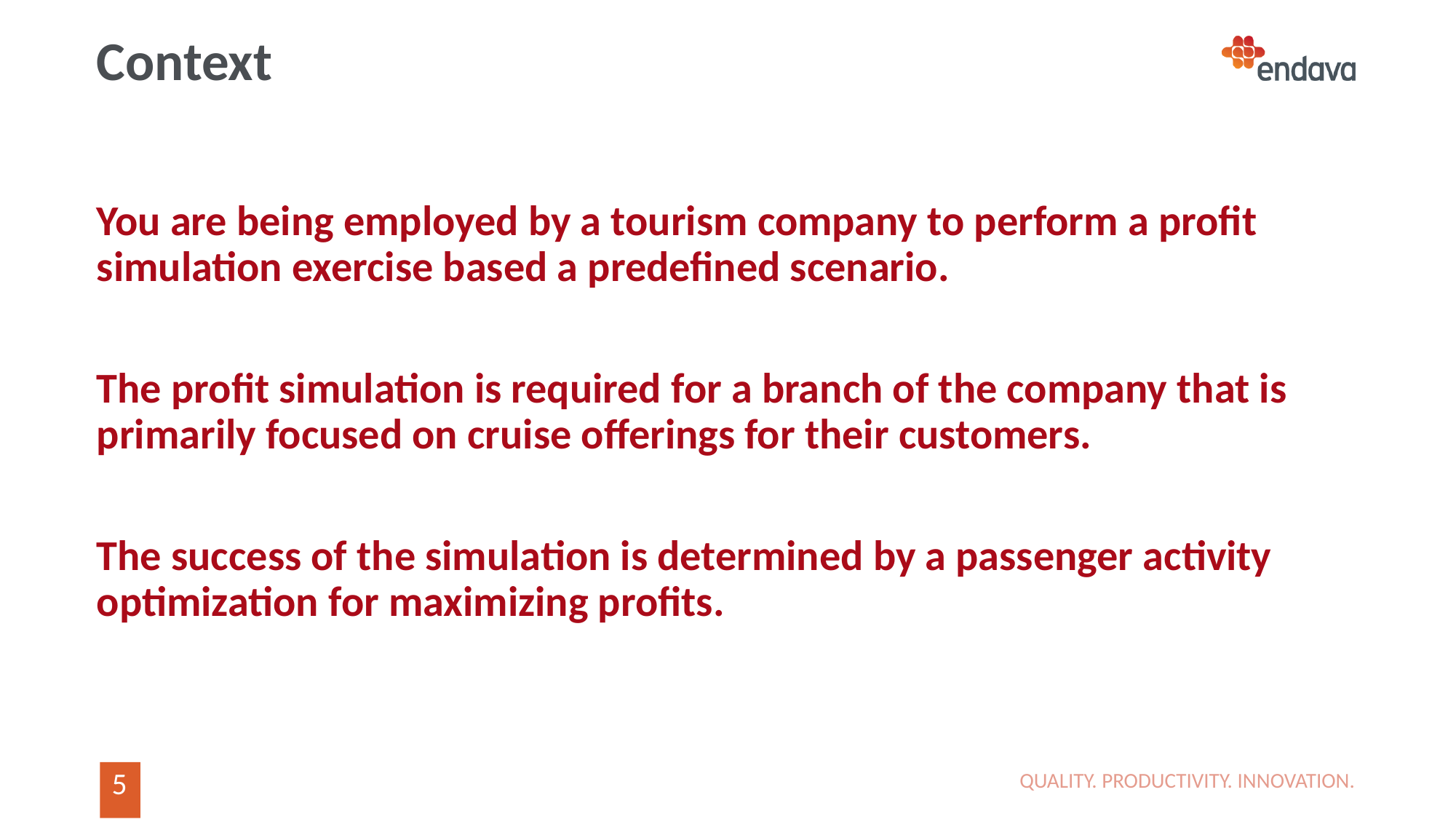

# Context
You are being employed by a tourism company to perform a profit simulation exercise based a predefined scenario.

The profit simulation is required for a branch of the company that is primarily focused on cruise offerings for their customers.

The success of the simulation is determined by a passenger activity optimization for maximizing profits.
QUALITY. PRODUCTIVITY. INNOVATION.